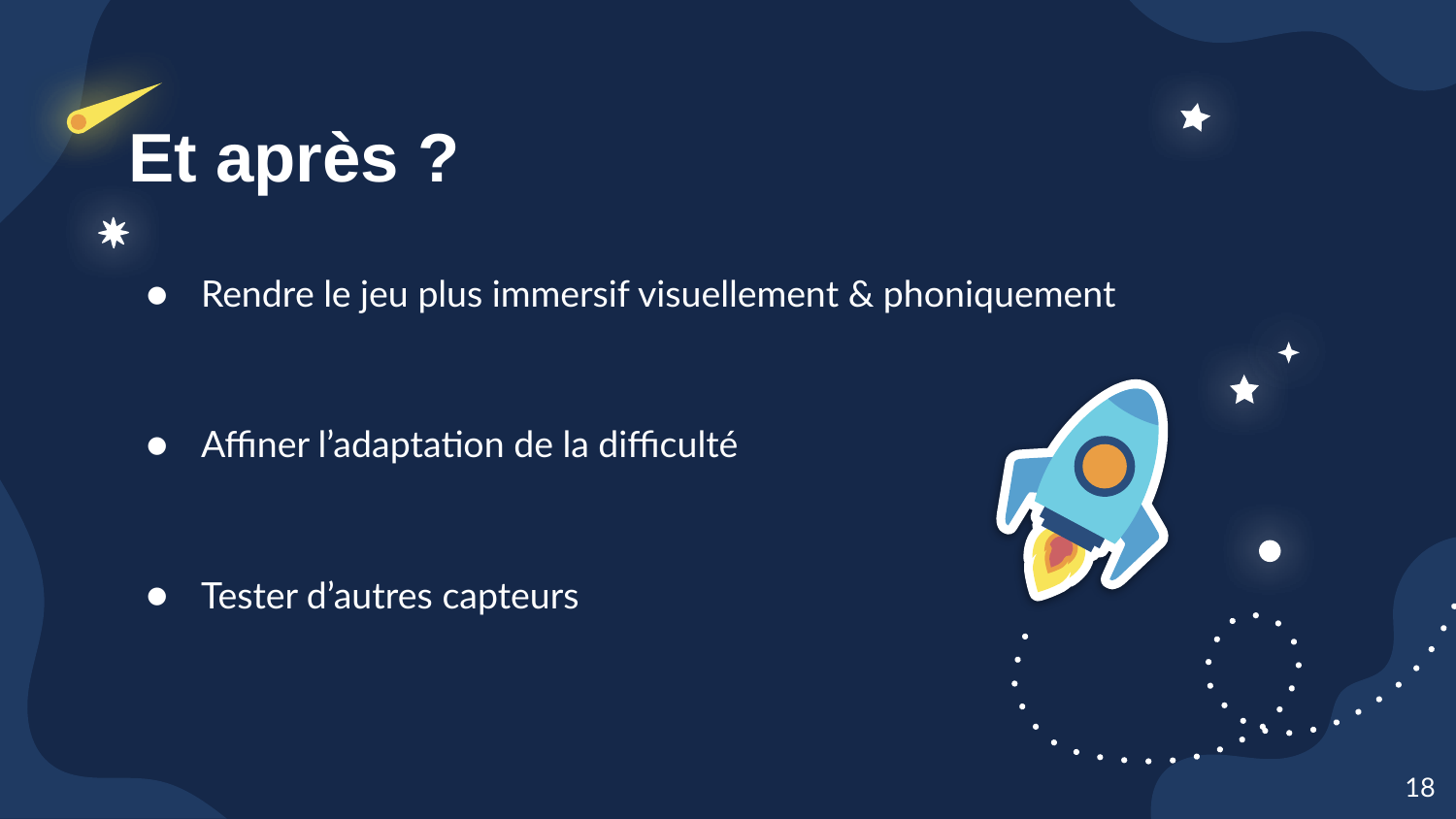

# Et après ?

Rendre le jeu plus immersif visuellement & phoniquement

Affiner l’adaptation de la difficulté
Tester d’autres capteurs

18